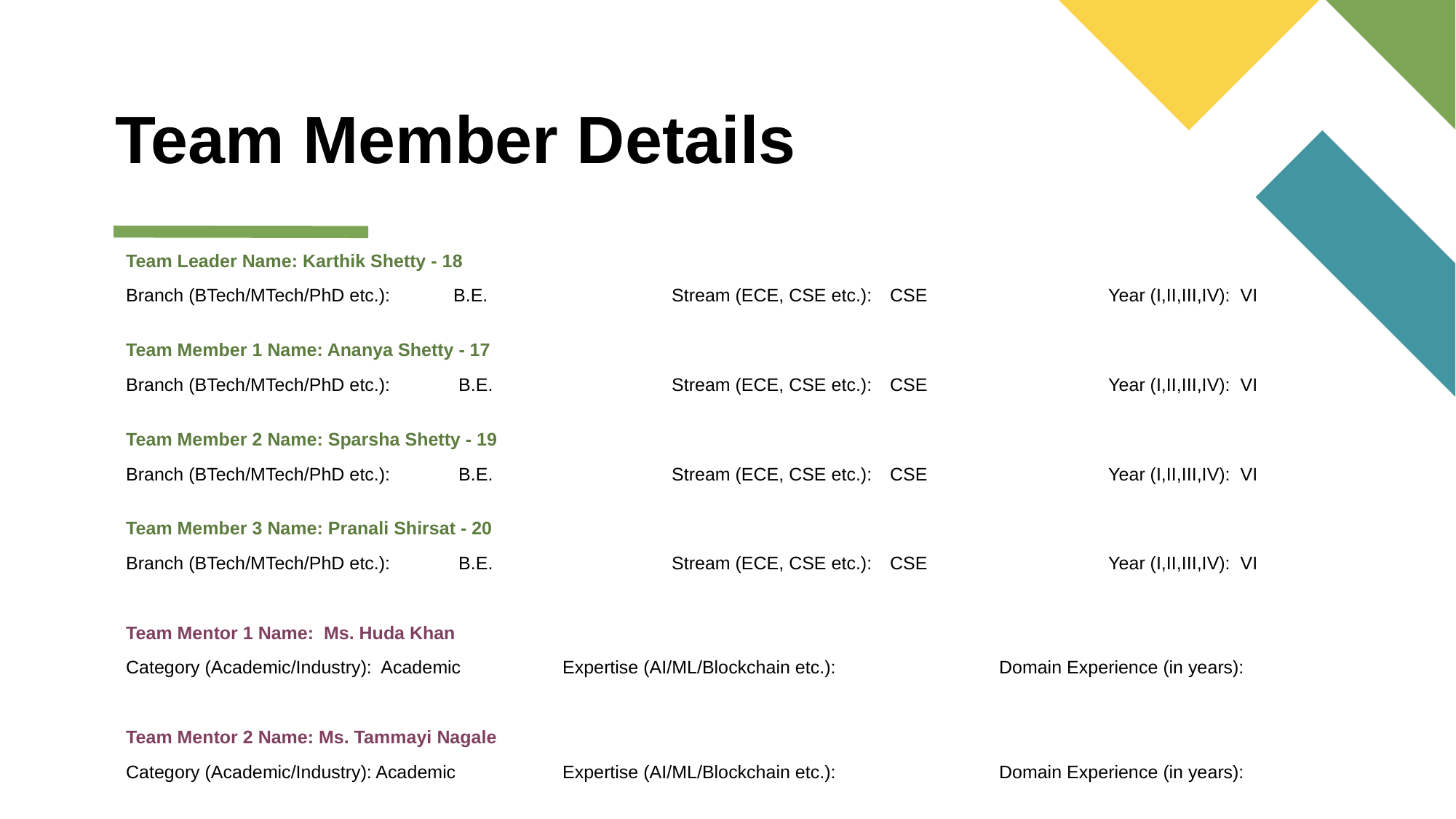

# Team Member Details
Team Leader Name: Karthik Shetty - 18
Branch (BTech/MTech/PhD etc.):	B.E.		Stream (ECE, CSE etc.):	CSE		Year (I,II,III,IV):  VI

Team Member 1 Name: Ananya Shetty - 17
Branch (BTech/MTech/PhD etc.):	 B.E. 		Stream (ECE, CSE etc.):	CSE		Year (I,II,III,IV):  VI

Team Member 2 Name: Sparsha Shetty - 19
Branch (BTech/MTech/PhD etc.):	 B.E. 		Stream (ECE, CSE etc.):	CSE		Year (I,II,III,IV):  VI

Team Member 3 Name: Pranali Shirsat - 20
Branch (BTech/MTech/PhD etc.):	 B.E. 		Stream (ECE, CSE etc.):	CSE		Year (I,II,III,IV):  VI

Team Mentor 1 Name:  Ms. Huda Khan
Category (Academic/Industry):  Academic 	Expertise (AI/ML/Blockchain etc.): 		Domain Experience (in years):

Team Mentor 2 Name: Ms. Tammayi Nagale
Category (Academic/Industry): Academic    	Expertise (AI/ML/Blockchain etc.): 		Domain Experience (in years):